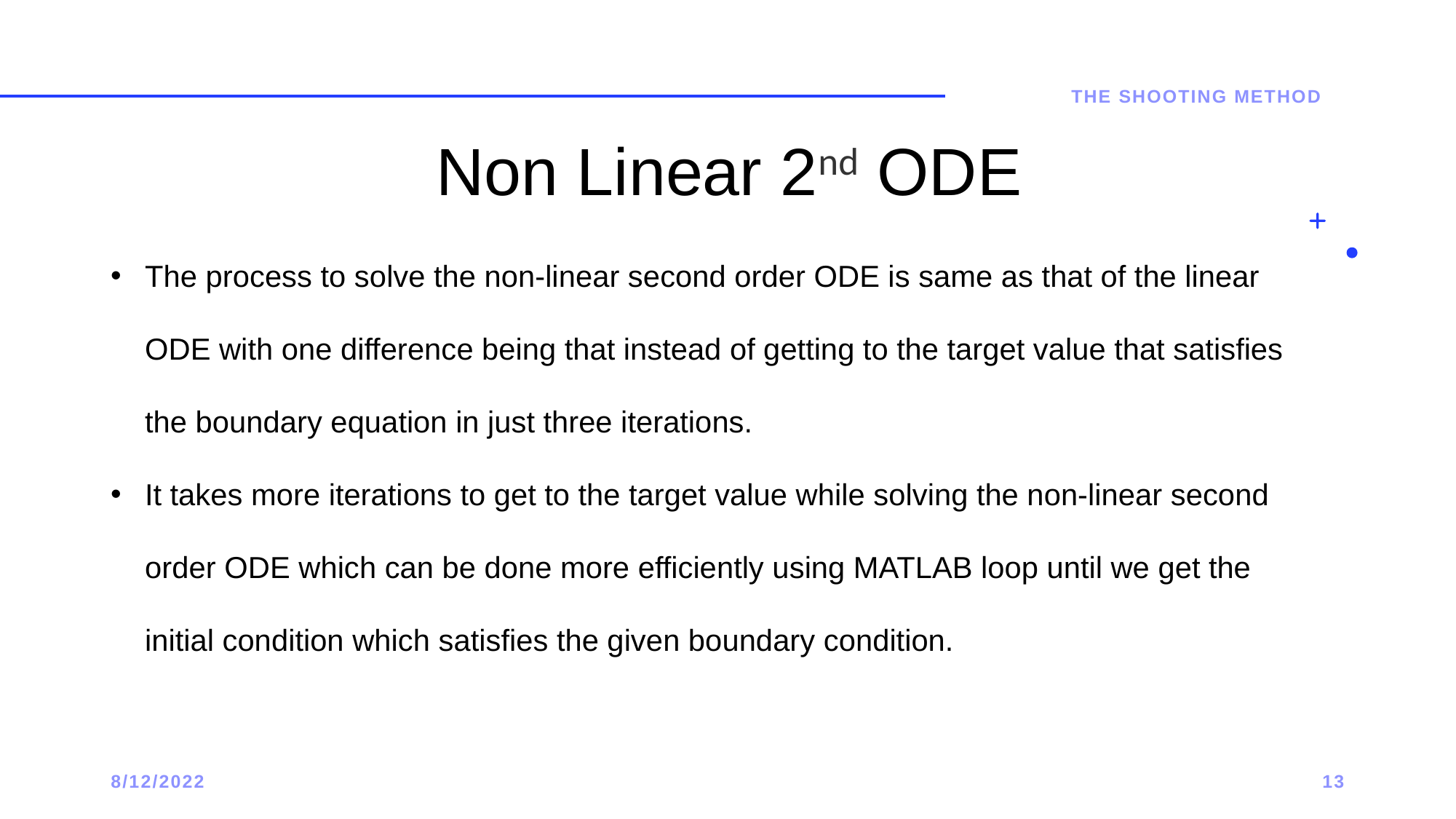

# Non Linear 2nd ODE
THE SHOOTING METHOD
The process to solve the non-linear second order ODE is same as that of the linear ODE with one difference being that instead of getting to the target value that satisfies the boundary equation in just three iterations.
It takes more iterations to get to the target value while solving the non-linear second order ODE which can be done more efficiently using MATLAB loop until we get the initial condition which satisfies the given boundary condition.

8/12/2022
13